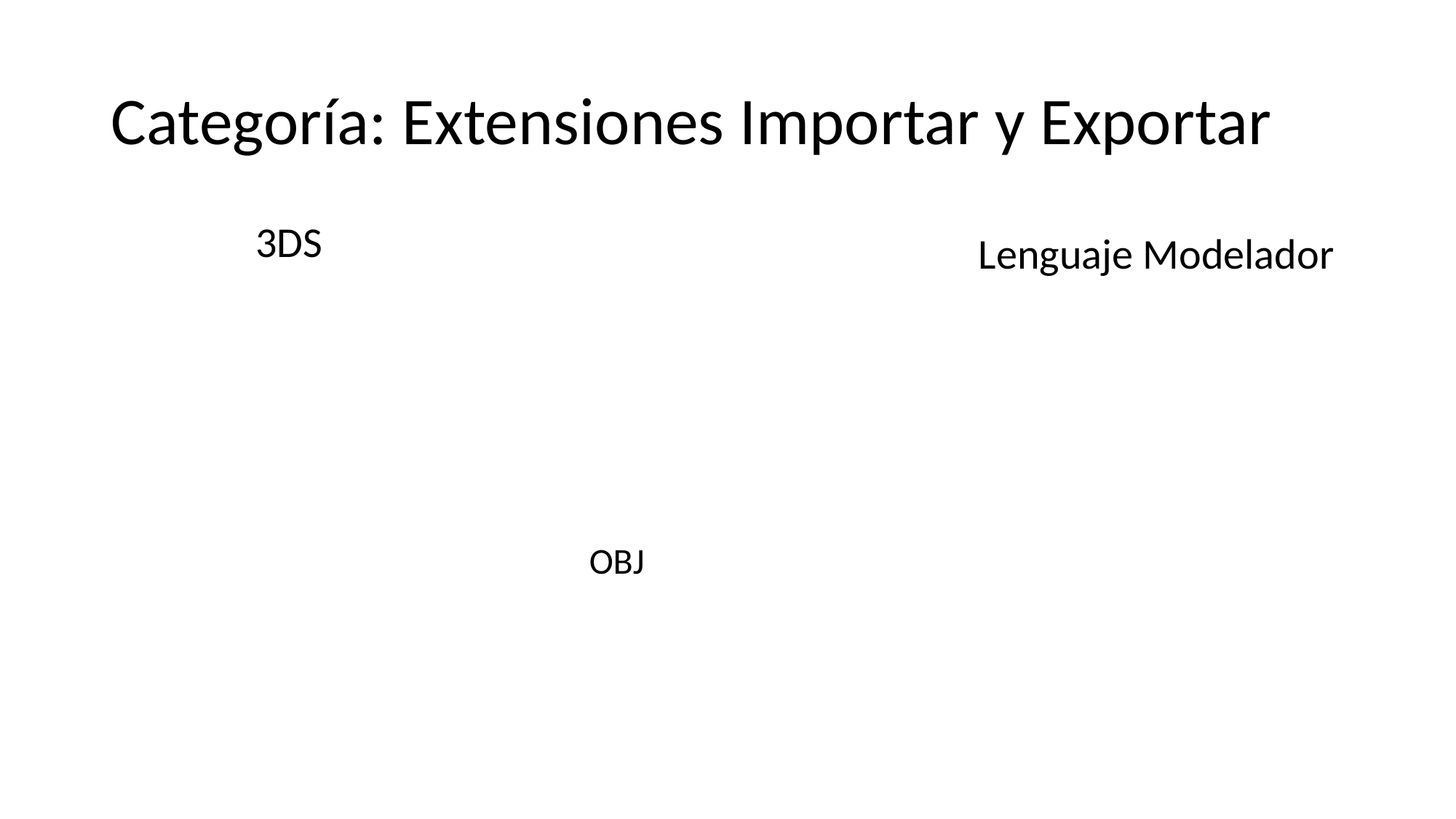

# Categoría: Extensiones Importar y Exportar
3DS
Lenguaje Modelador
OBJ